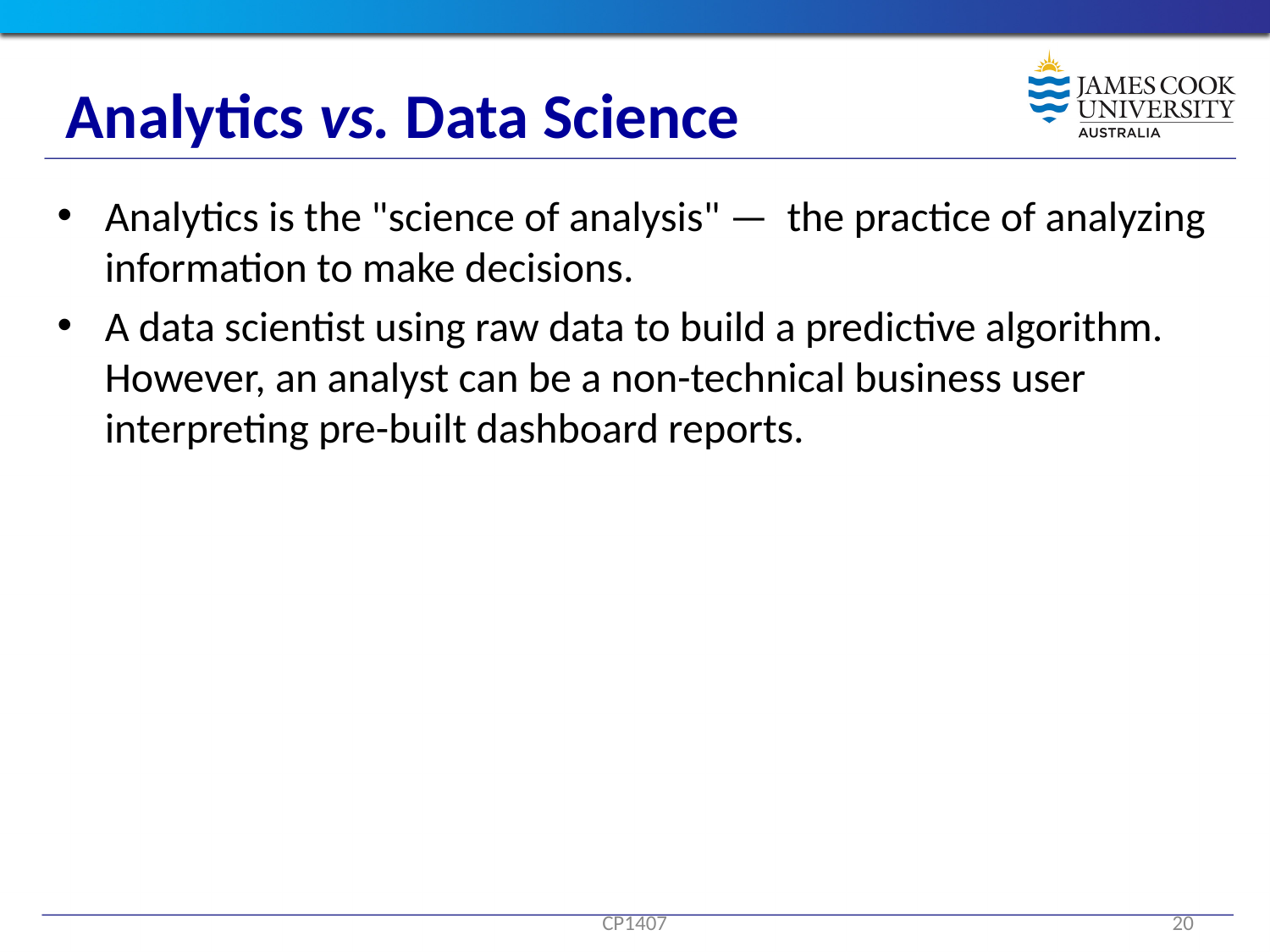

# Analytics vs. Data Science
Analytics is the "science of analysis" —  the practice of analyzing information to make decisions.
A data scientist using raw data to build a predictive algorithm. However, an analyst can be a non-technical business user interpreting pre-built dashboard reports.
CP1407
20